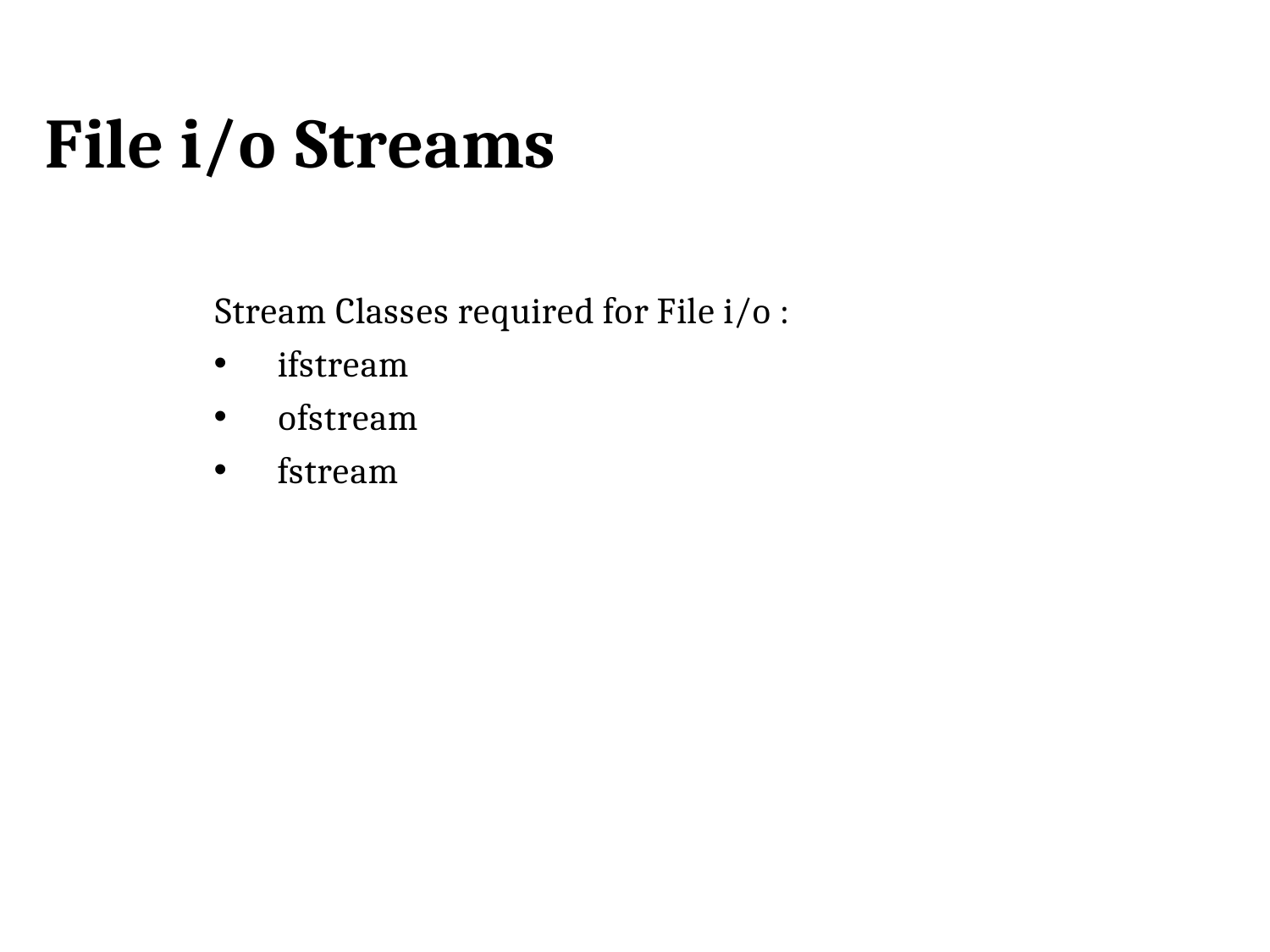

# File i/o Streams
Stream Classes required for File i/o :
ifstream
ofstream
fstream